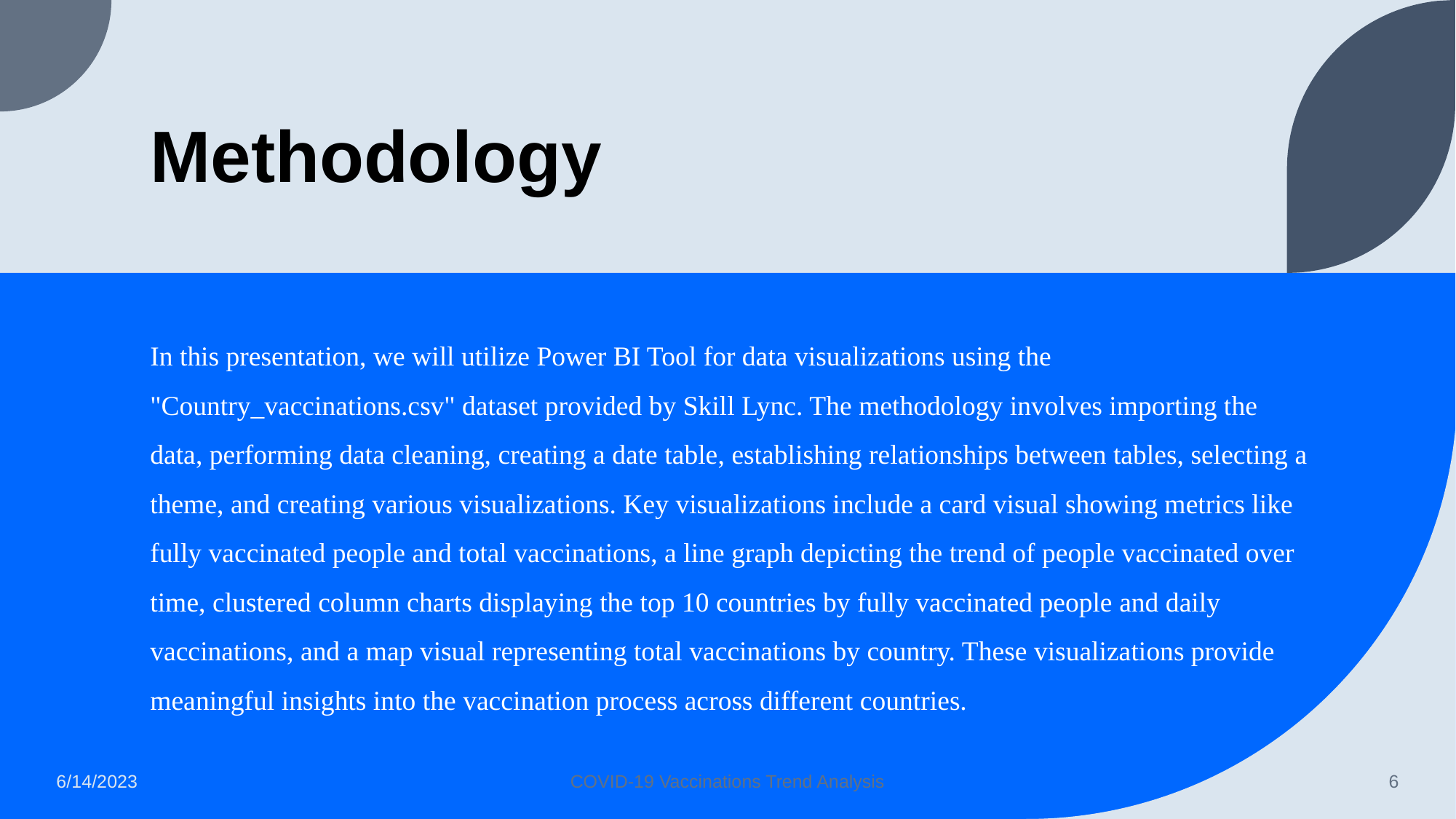

# Methodology
In this presentation, we will utilize Power BI Tool for data visualizations using the "Country_vaccinations.csv" dataset provided by Skill Lync. The methodology involves importing the data, performing data cleaning, creating a date table, establishing relationships between tables, selecting a theme, and creating various visualizations. Key visualizations include a card visual showing metrics like fully vaccinated people and total vaccinations, a line graph depicting the trend of people vaccinated over time, clustered column charts displaying the top 10 countries by fully vaccinated people and daily vaccinations, and a map visual representing total vaccinations by country. These visualizations provide meaningful insights into the vaccination process across different countries.
6/14/2023
COVID-19 Vaccinations Trend Analysis
6